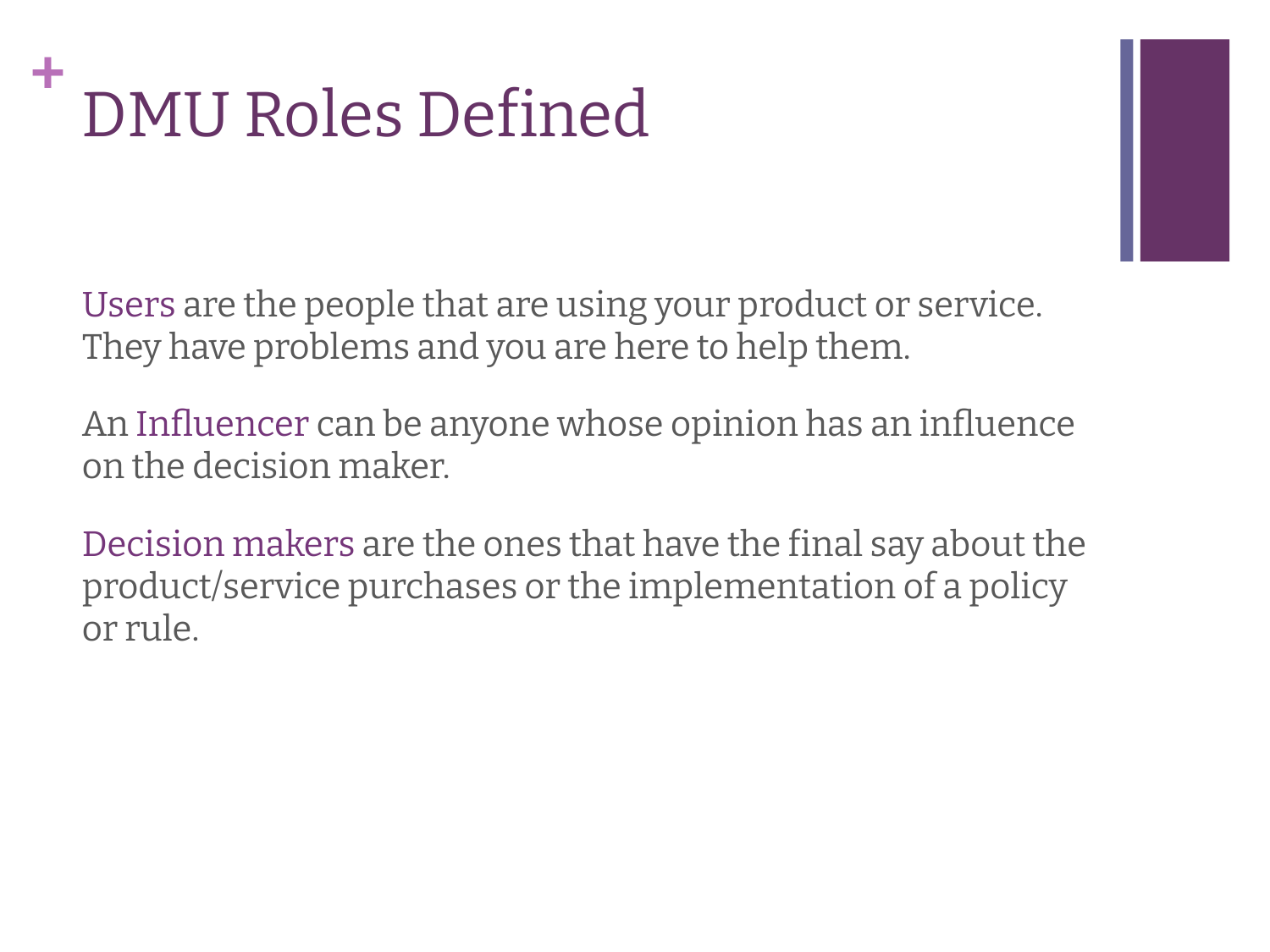

# DMU Roles Defined
Users are the people that are using your product or service. They have problems and you are here to help them.
An Influencer can be anyone whose opinion has an influence on the decision maker.
Decision makers are the ones that have the final say about the product/service purchases or the implementation of a policy or rule.